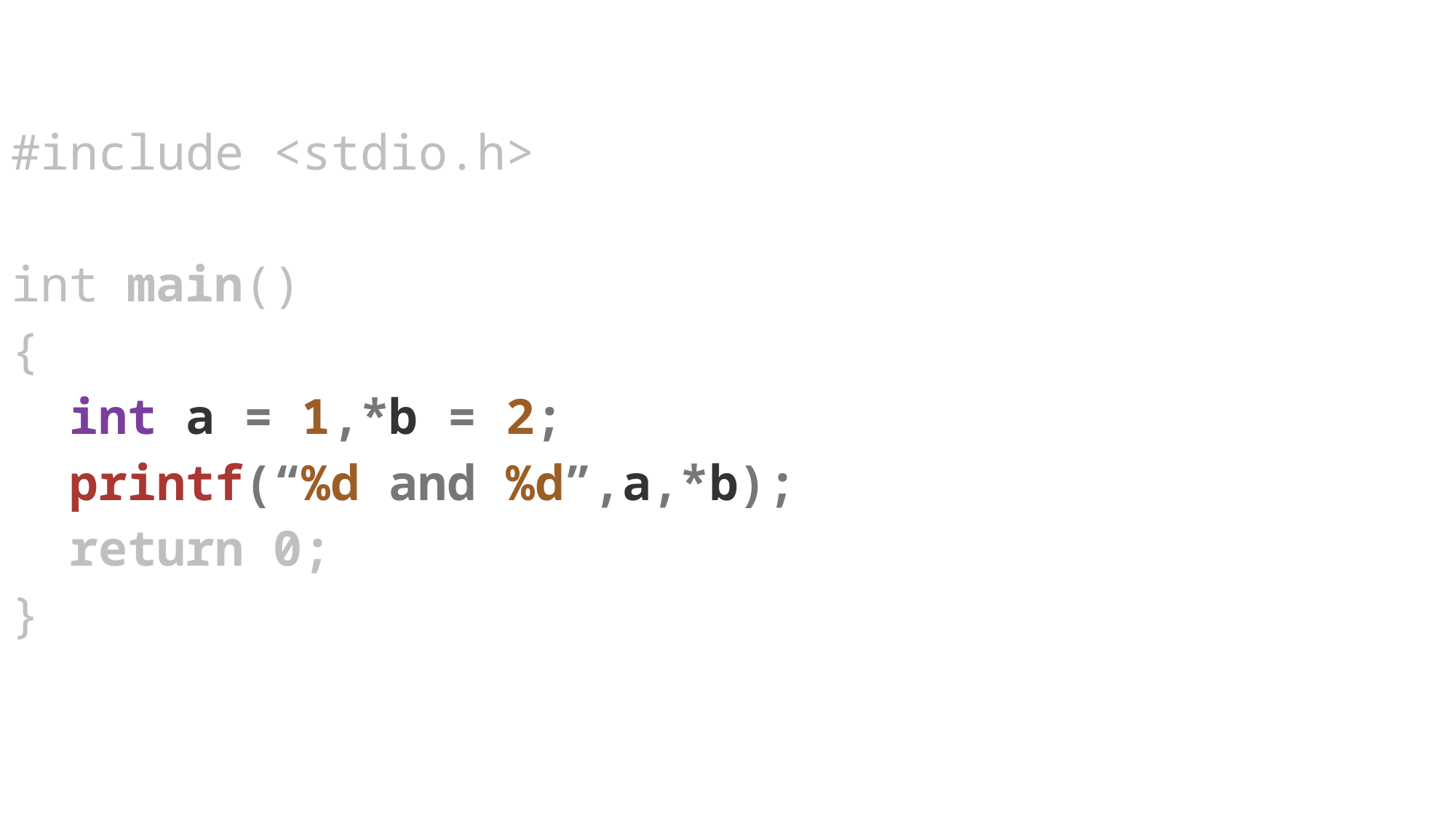

| #include <stdio.h> int main() { int a = 1,\*b = 2; printf(“%d and %d”,a,\*b); return 0; } |
| --- |